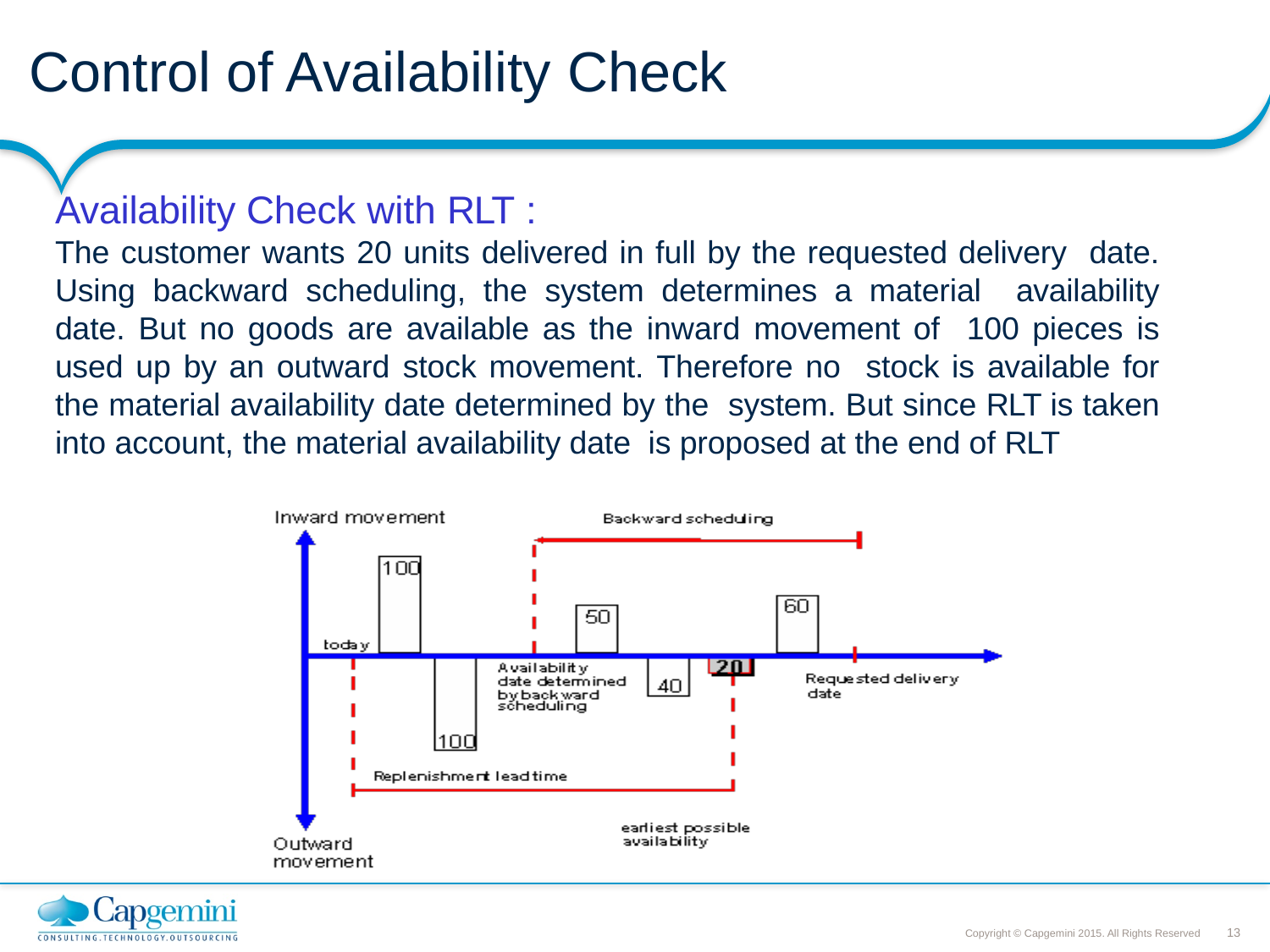

# Control of Availability Check
Availability Check with RLT :
The customer wants 20 units delivered in full by the requested delivery  date. Using backward scheduling, the system determines a material  availability date. But no goods are available as the inward movement of  100 pieces is used up by an outward stock movement. Therefore no  stock is available for the material availability date determined by the  system. But since RLT is taken into account, the material availability date  is proposed at the end of RLT